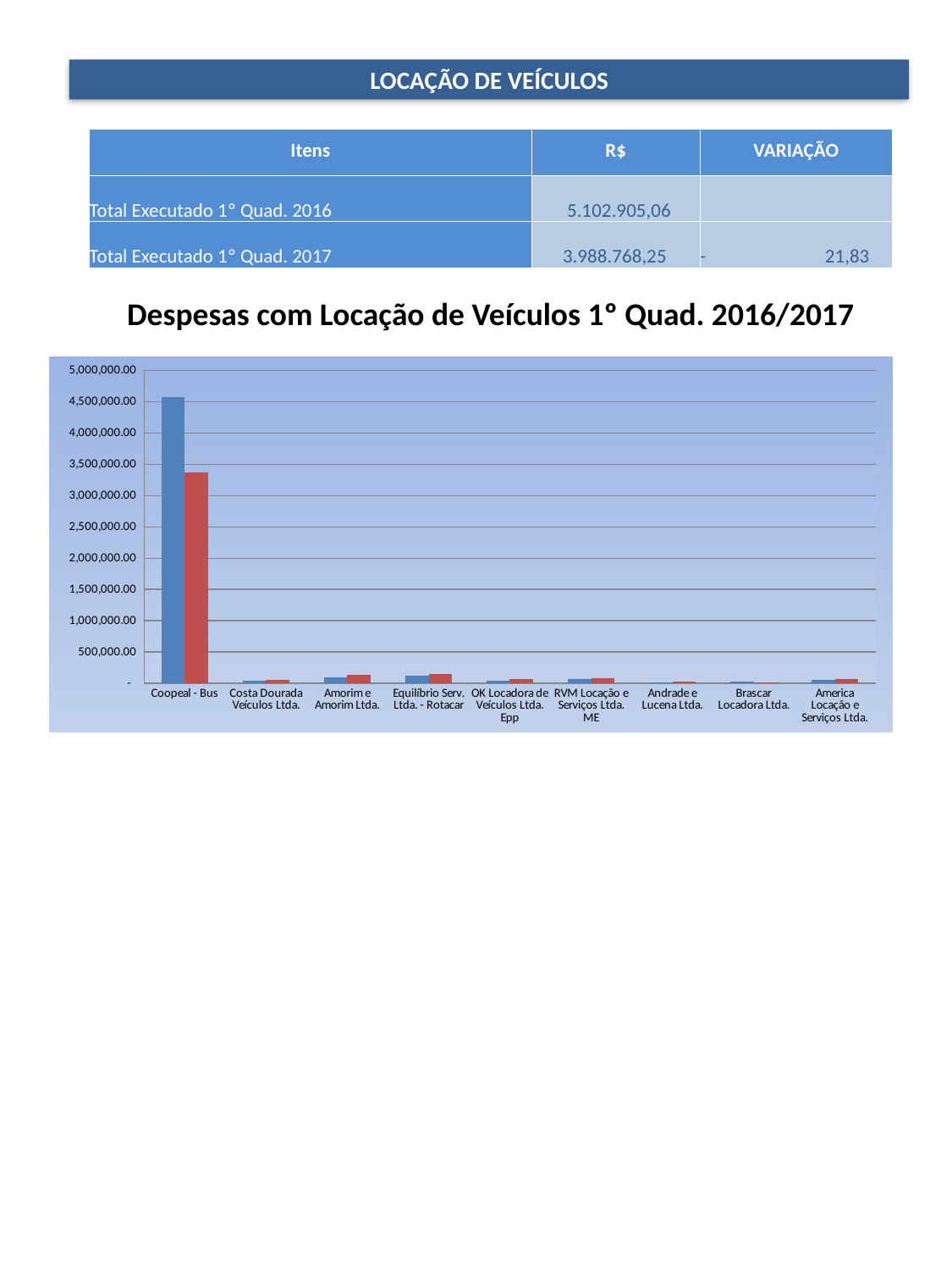

LOCAÇÃO DE VEÍCULOS
| Itens | R$ | VARIAÇÃO |
| --- | --- | --- |
| Total Executado 1º Quad. 2016 | 5.102.905,06 |  |
| Total Executado 1º Quad. 2017 | 3.988.768,25 | - 21,83 |
Despesas com Locação de Veículos 1º Quad. 2016/2017

### Chart

| Category | 1º Quad. 2016 | 1º Quad. 2017 |
|---|---|---|
| Coopeal - Bus | 4577306.56 | 3372109.63 |
| Costa Dourada Veículos Ltda. | 41385.0 | 49821.21 |
| Amorim e Amorim Ltda. | 99240.0 | 139913.76 |
| Equilíbrio Serv. Ltda. - Rotacar | 127719.96 | 150644.1 |
| OK Locadora de Veículos Ltda. Epp | 46404.92 | 73522.91 |
| RVM Locação e Serviços Ltda. ME | 73060.0 | 87363.19 |
| Andrade e Lucena Ltda. | 19440.0 | 23402.79 |
| Brascar Locadora Ltda. | 25875.0 | 10383.18 |
| America Locação e Serviços Ltda. | 55074.46 | 65075.68 |